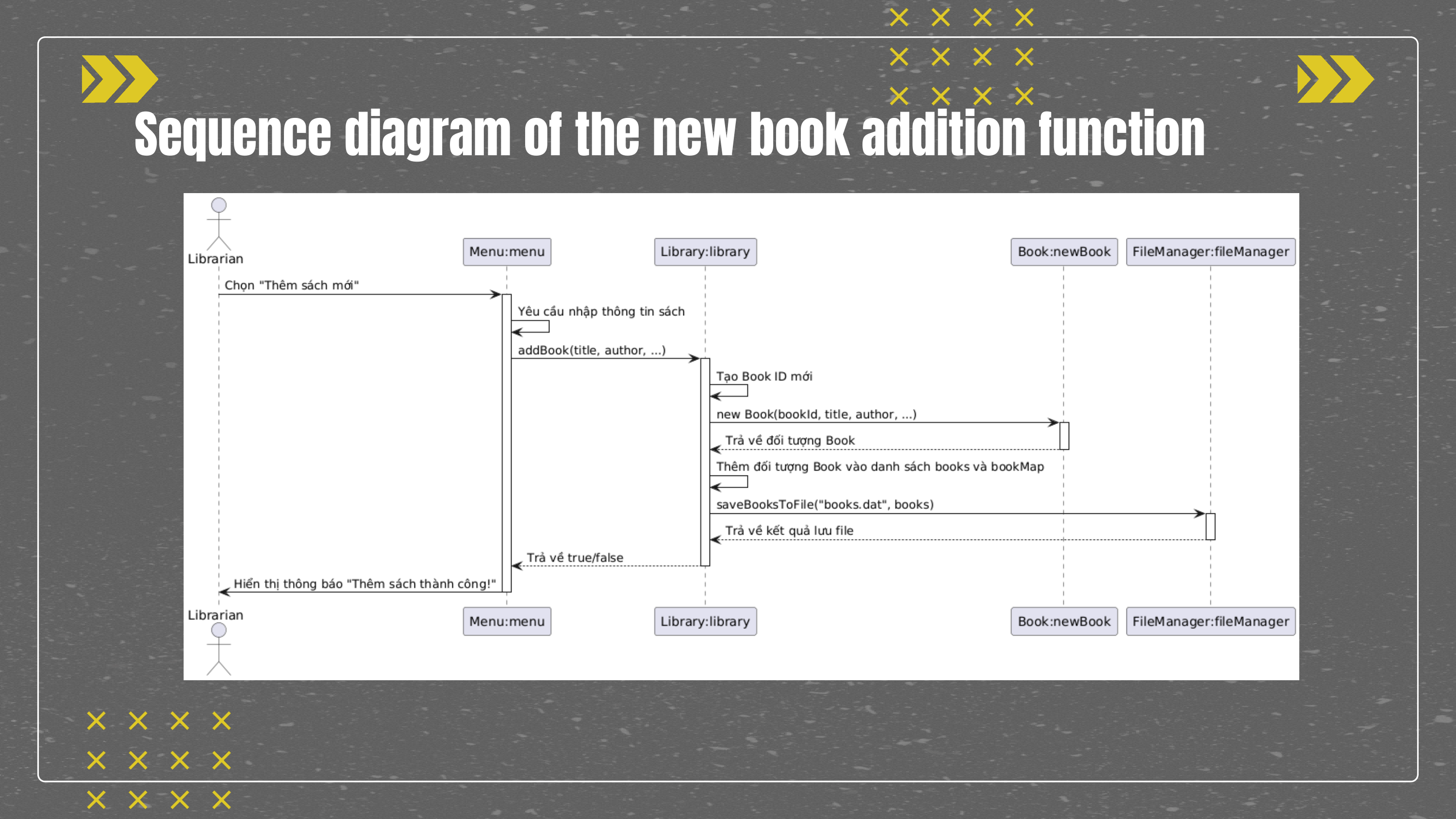

Sequence diagram of the new book addition function